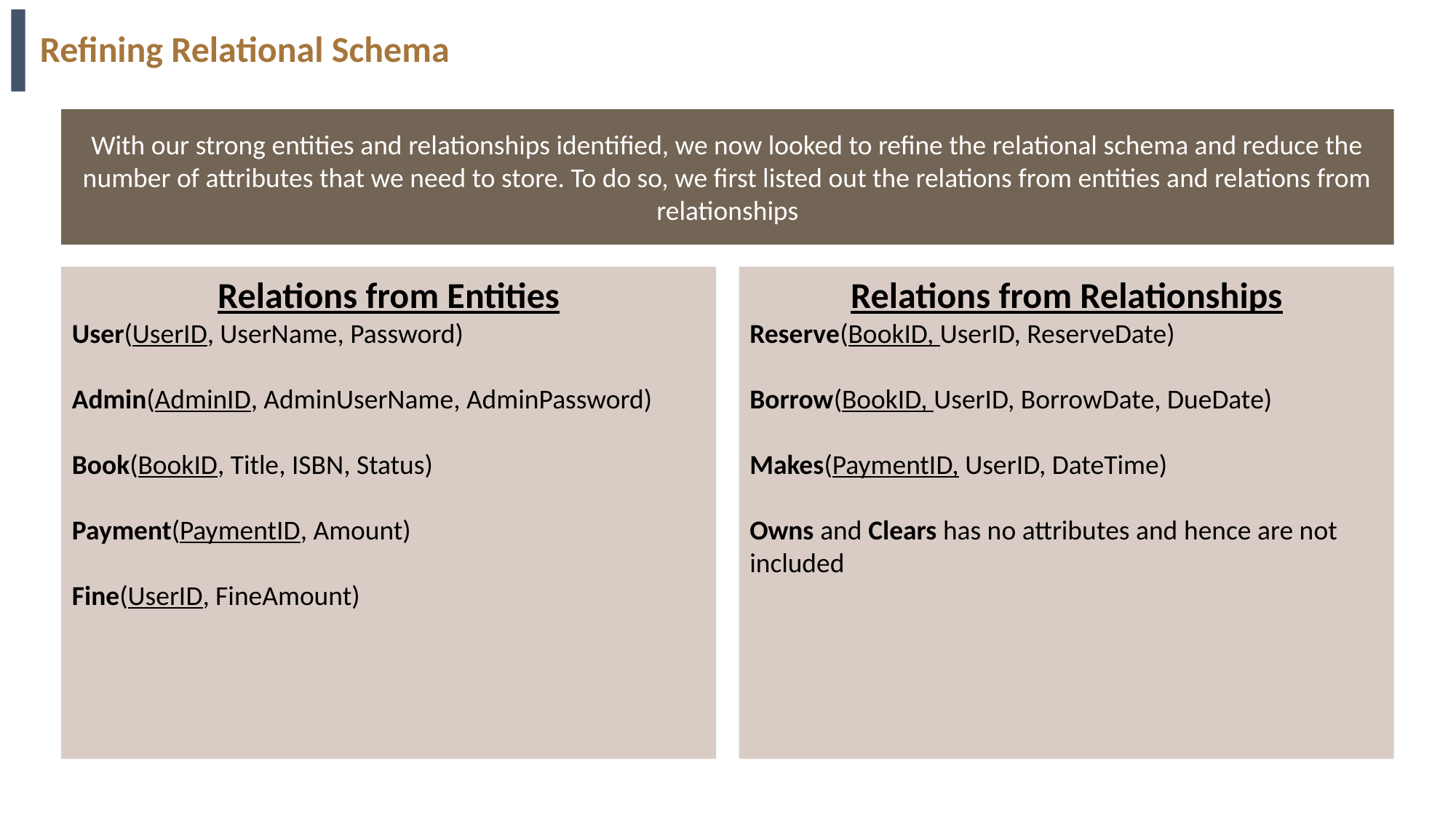

# Refining Relational Schema
With our strong entities and relationships identified, we now looked to refine the relational schema and reduce the number of attributes that we need to store. To do so, we first listed out the relations from entities and relations from relationships
Relations from Entities
User(UserID, UserName, Password)

Admin(AdminID, AdminUserName, AdminPassword)

Book(BookID, Title, ISBN, Status)

Payment(PaymentID, Amount)

Fine(UserID, FineAmount)
Relations from Relationships
Reserve(BookID, UserID, ReserveDate)

Borrow(BookID, UserID, BorrowDate, DueDate)

Makes(PaymentID, UserID, DateTime)

Owns and Clears has no attributes and hence are not included